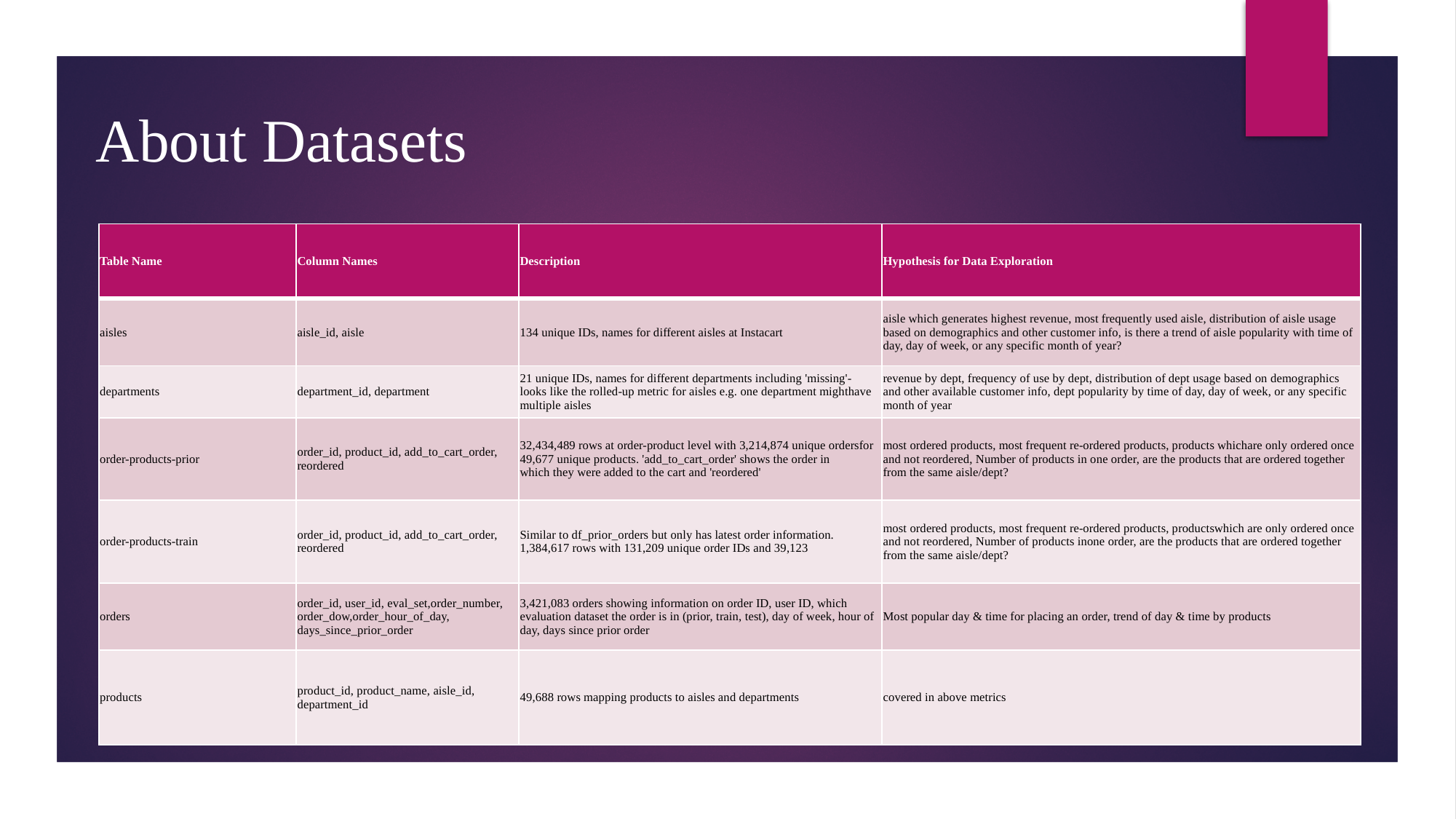

# About Datasets
| Table Name | Column Names | Description | Hypothesis for Data Exploration |
| --- | --- | --- | --- |
| aisles | aisle\_id, aisle | 134 unique IDs, names for different aisles at Instacart | aisle which generates highest revenue, most frequently used aisle, distribution of aisle usage based on demographics and other customer info, is there a trend of aisle popularity with time of day, day of week, or any specific month of year? |
| departments | department\_id, department | 21 unique IDs, names for different departments including 'missing' - looks like the rolled-up metric for aisles e.g. one department might have multiple aisles | revenue by dept, frequency of use by dept, distribution of dept usage based on demographics and other available customer info, dept popularity by time of day, day of week, or any specific month of year |
| order-products-prior | order\_id, product\_id, add\_to\_cart\_order, reordered | 32,434,489 rows at order-product level with 3,214,874 unique orders for 49,677 unique products. 'add\_to\_cart\_order' shows the order in which they were added to the cart and 'reordered' | most ordered products, most frequent re-ordered products, products which are only ordered once and not reordered, Number of products in one order, are the products that are ordered together from the same aisle/dept? |
| order-products-train | order\_id, product\_id, add\_to\_cart\_order, reordered | Similar to df\_prior\_orders but only has latest order information. 1,384,617 rows with 131,209 unique order IDs and 39,123 | most ordered products, most frequent re-ordered products, products which are only ordered once and not reordered, Number of products in one order, are the products that are ordered together from the same aisle/dept? |
| orders | order\_id, user\_id, eval\_set, order\_number, order\_dow, order\_hour\_of\_day, days\_since\_prior\_order | 3,421,083 orders showing information on order ID, user ID, which evaluation dataset the order is in (prior, train, test), day of week, hour of day, days since prior order | Most popular day & time for placing an order, trend of day & time by products |
| products | product\_id, product\_name, aisle\_id, department\_id | 49,688 rows mapping products to aisles and departments | covered in above metrics |